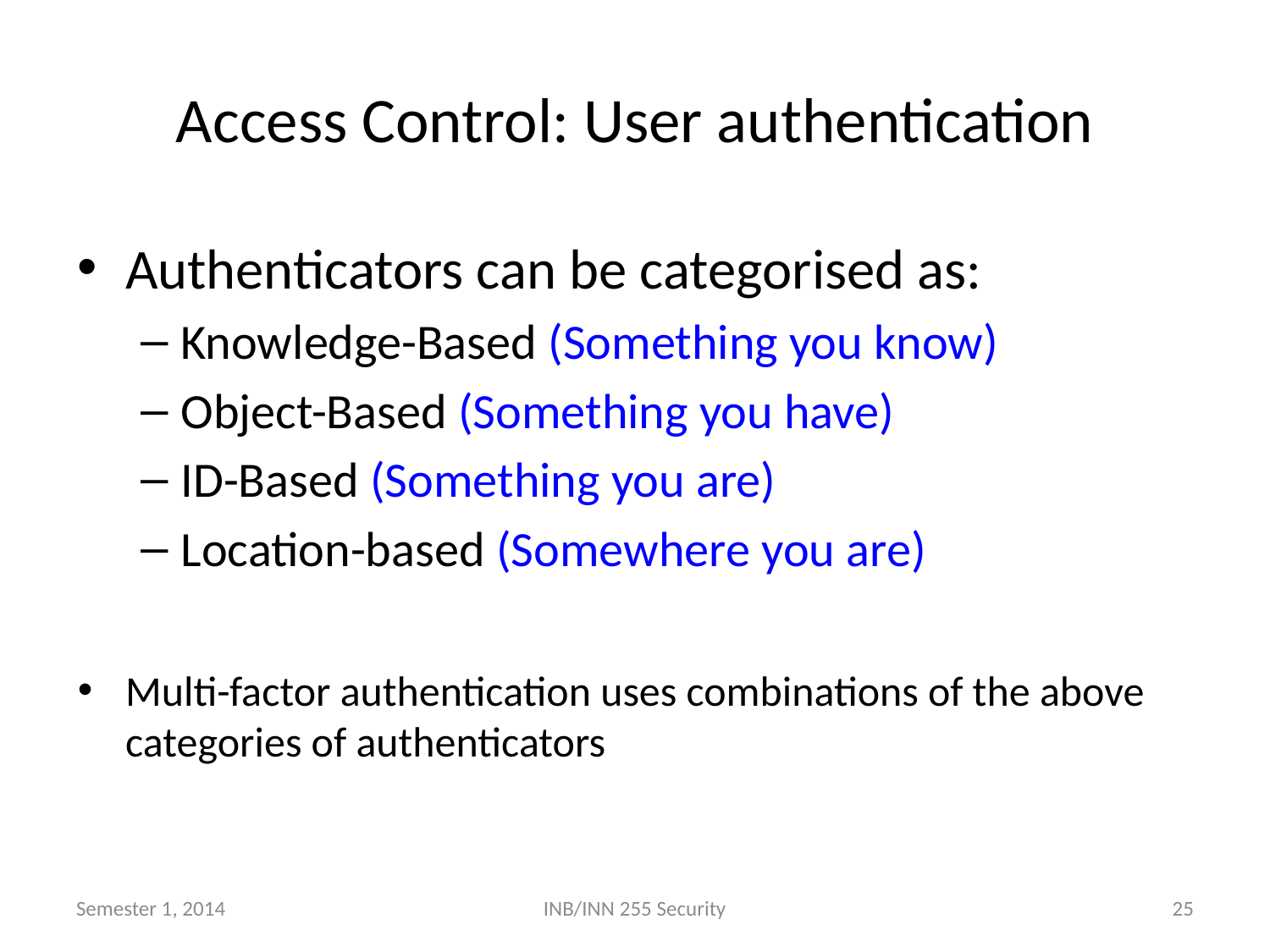

# Access Control: User authentication
Authenticators can be categorised as:
Knowledge-Based (Something you know)
Object-Based (Something you have)
ID-Based (Something you are)
Location-based (Somewhere you are)

Multi-factor authentication uses combinations of the above categories of authenticators
Semester 1, 2014
INB/INN 255 Security
25